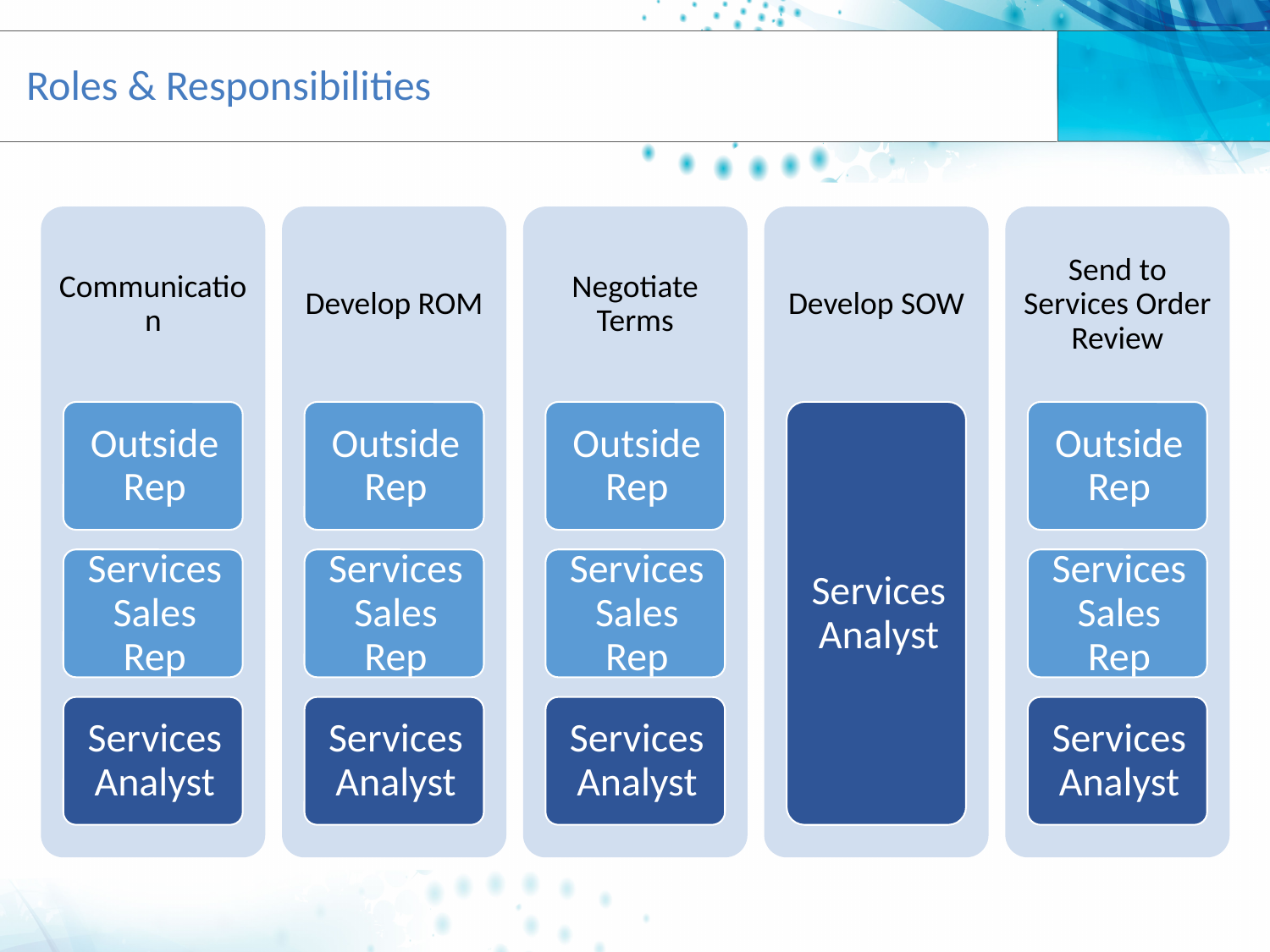

# Roles & Responsibilities
Communication
Outside Rep
Services Sales Rep
Services Analyst
Develop ROM
Outside Rep
Services Sales Rep
Services Analyst
Negotiate Terms
Outside Rep
Services Sales Rep
Services Analyst
Develop SOW
Services Analyst
Send to Services Order Review
Outside Rep
Services Sales Rep
Services Analyst